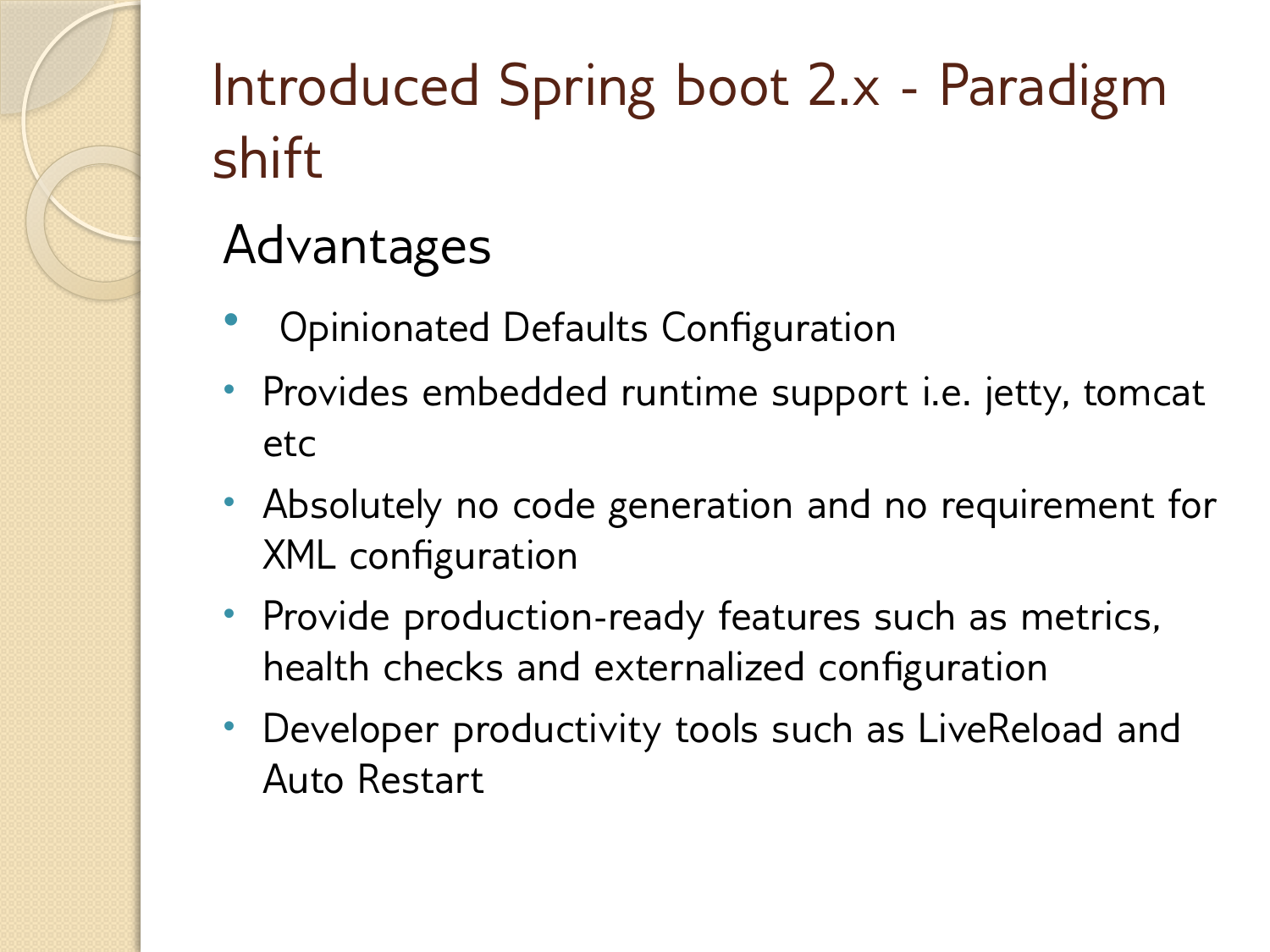

# Introduced Spring boot 2.x - Paradigm shift
Advantages
 Opinionated Defaults Configuration
Provides embedded runtime support i.e. jetty, tomcat etc
Absolutely no code generation and no requirement for XML configuration
Provide production-ready features such as metrics, health checks and externalized configuration
Developer productivity tools such as LiveReload and Auto Restart